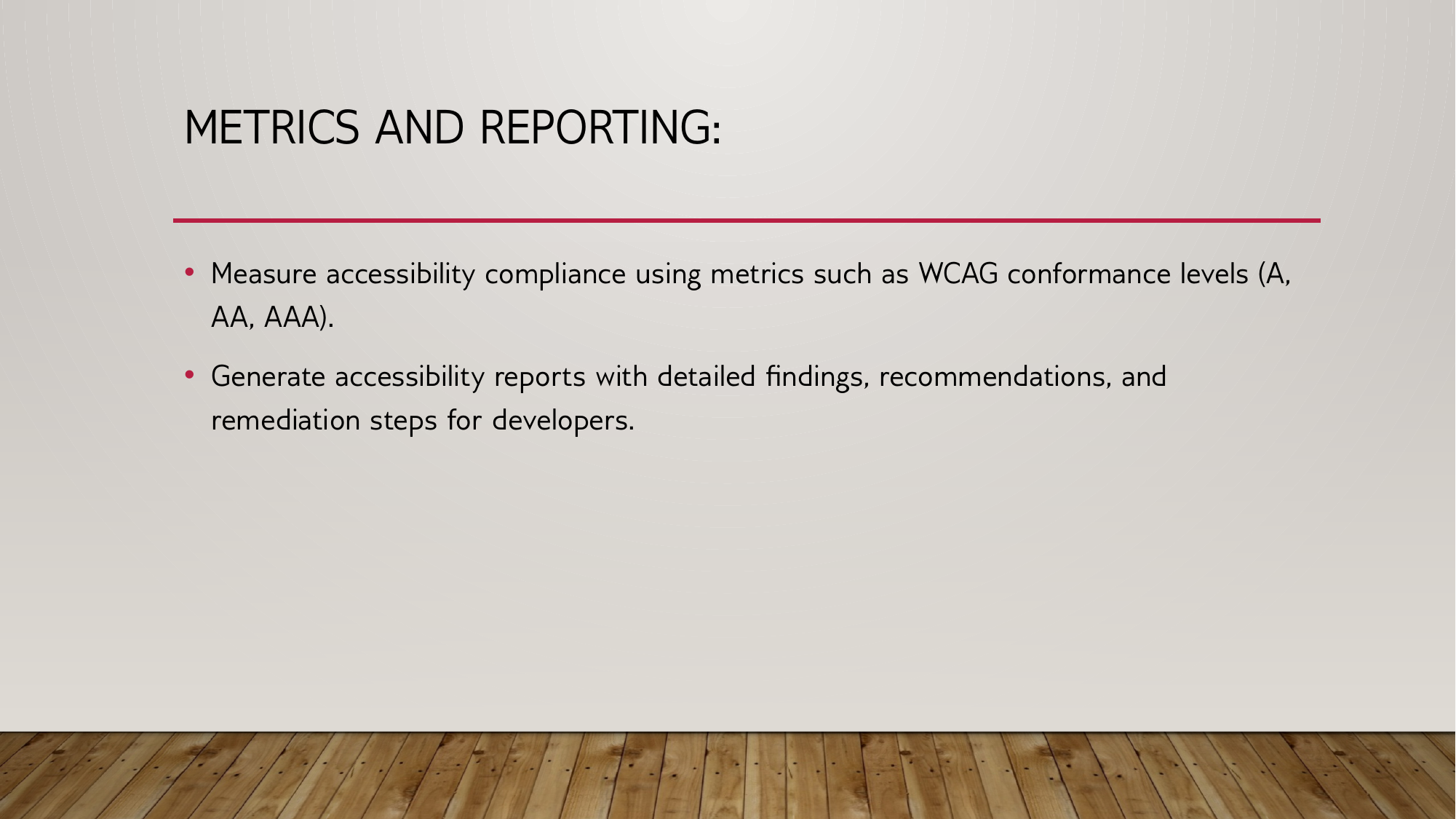

# Metrics and Reporting:
Measure accessibility compliance using metrics such as WCAG conformance levels (A, AA, AAA).
Generate accessibility reports with detailed findings, recommendations, and remediation steps for developers.